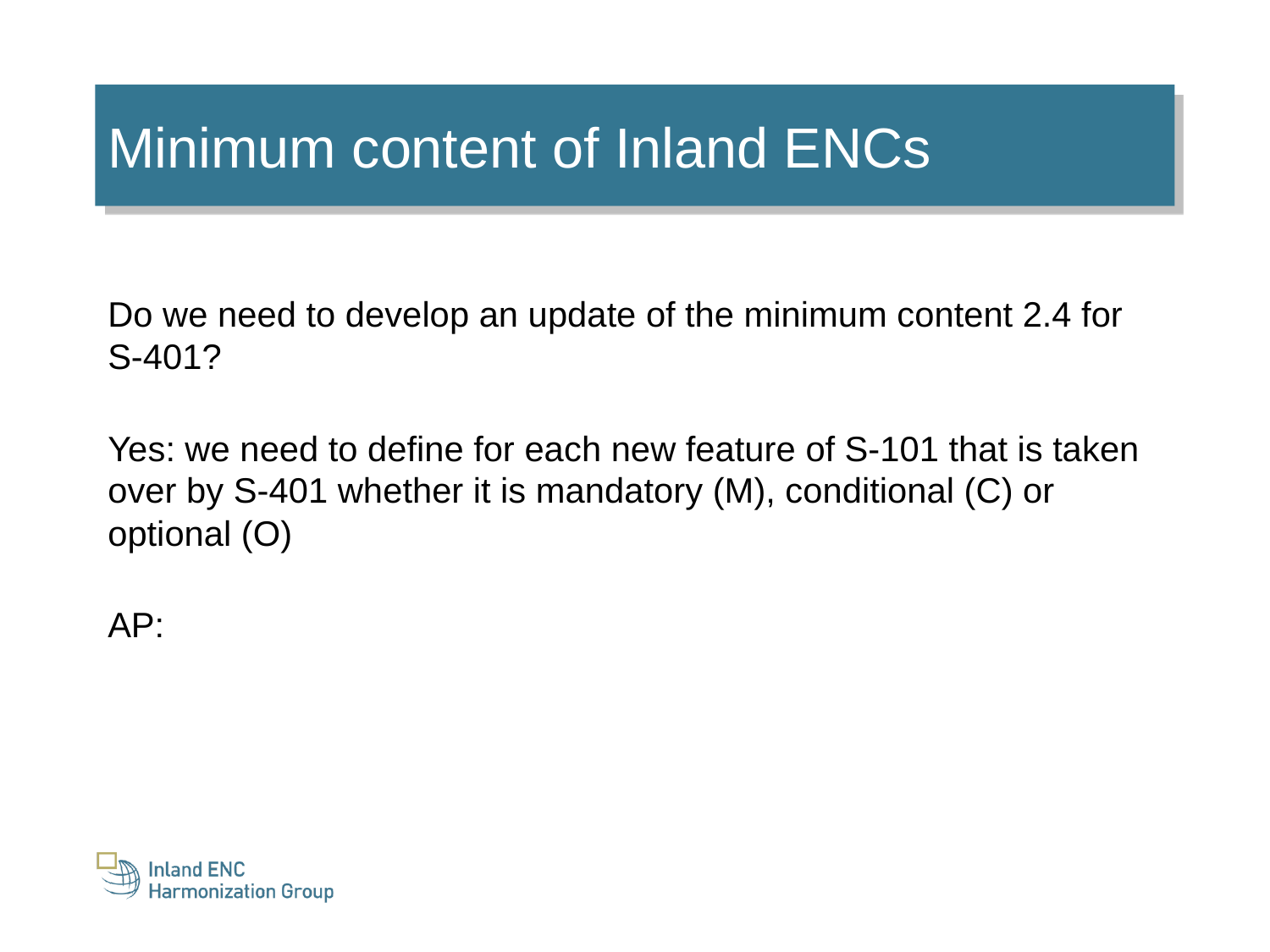

Minimum content of Inland ENCs
Do we need to develop an update of the minimum content 2.4 for S-401?

Yes: we need to define for each new feature of S-101 that is taken over by S-401 whether it is mandatory (M), conditional (C) or optional (O)

AP: